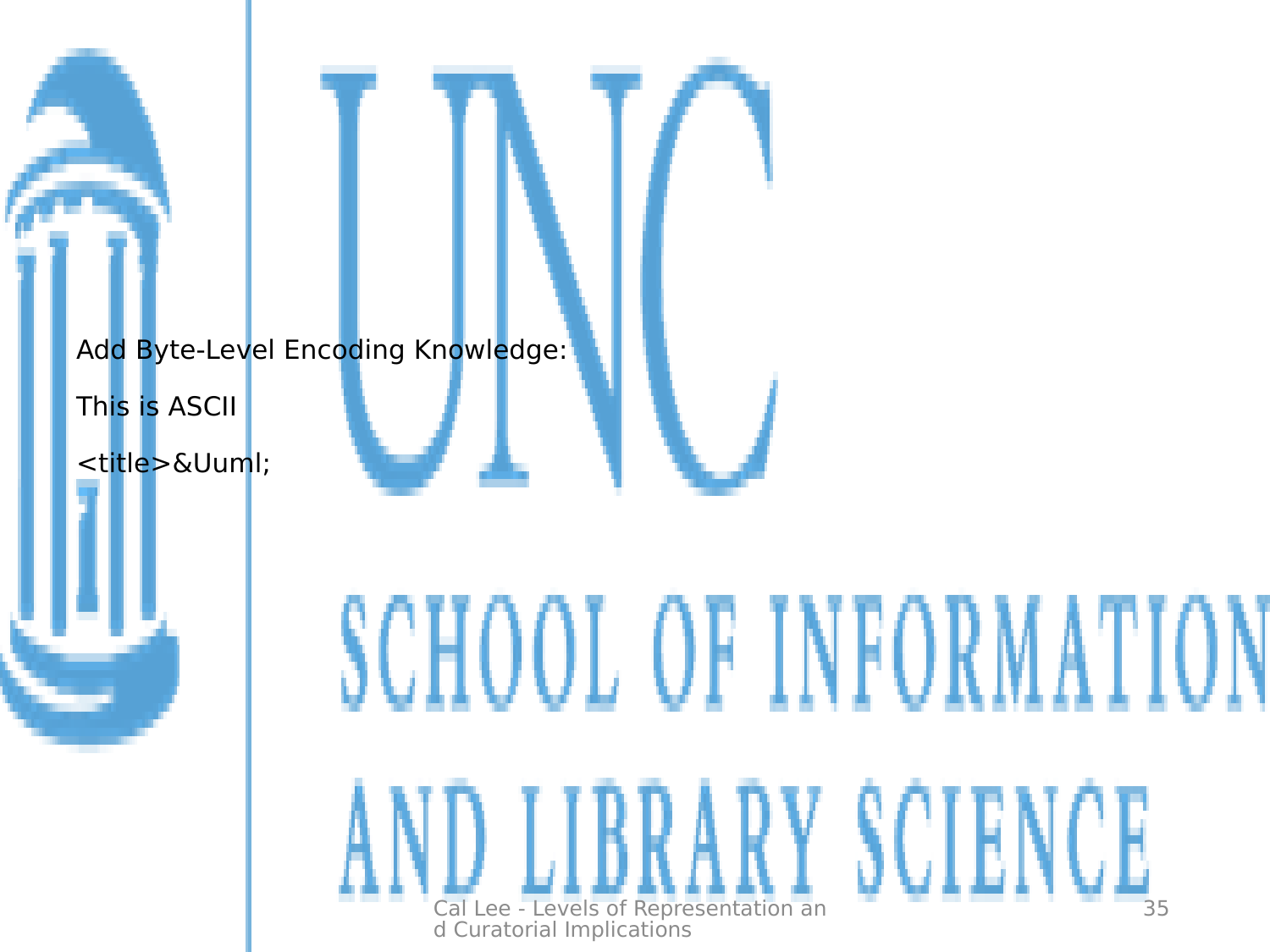

# Add Byte-Level Encoding Knowledge: This is ASCII <title>&Uuml;
Cal Lee - Levels of Representation and Curatorial Implications
35